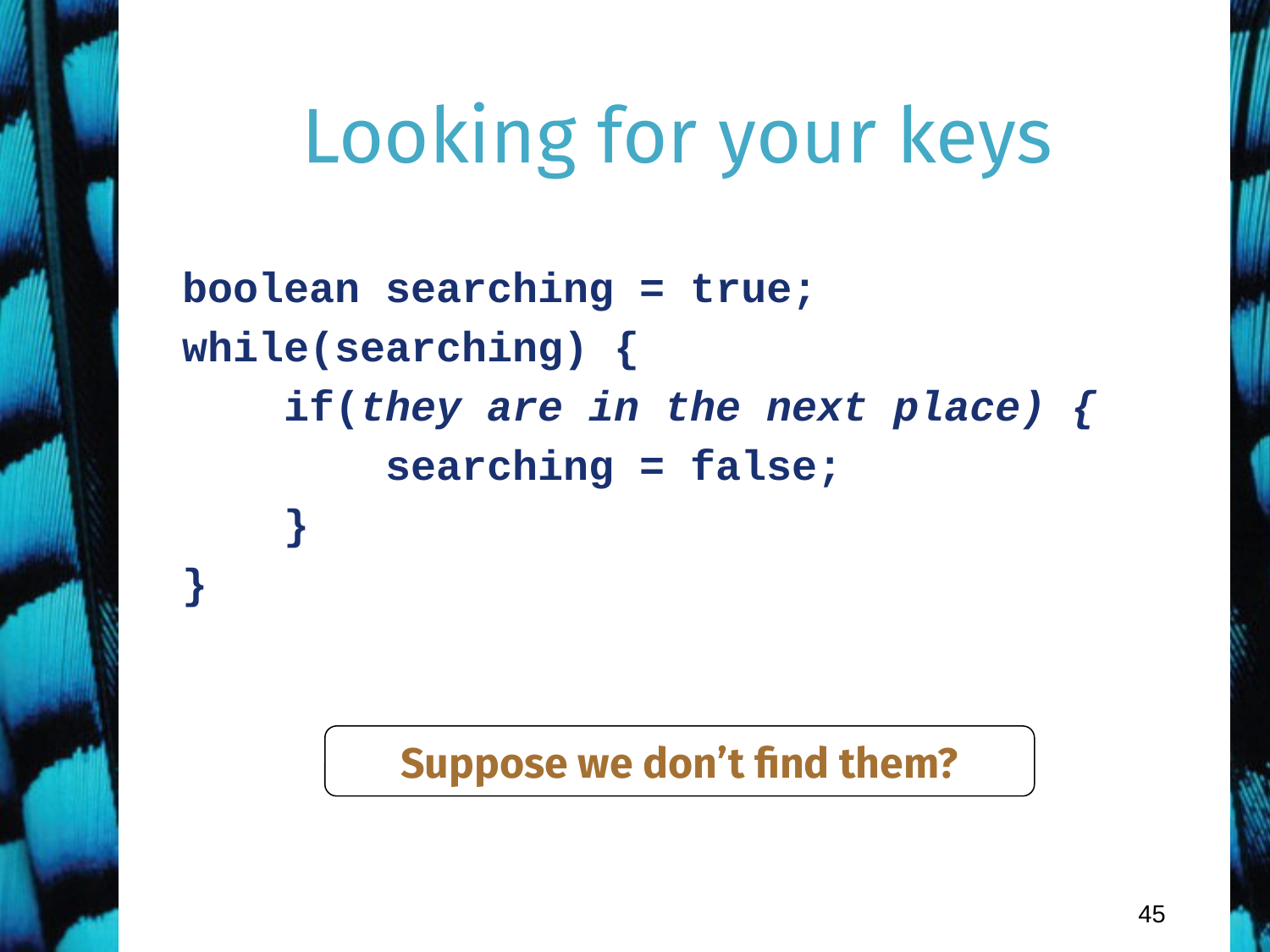

# Looking for your keys
boolean searching = true;
while(searching) {
    if(they are in the next place) {
        searching = false;
    }
}

Suppose we don’t find them?